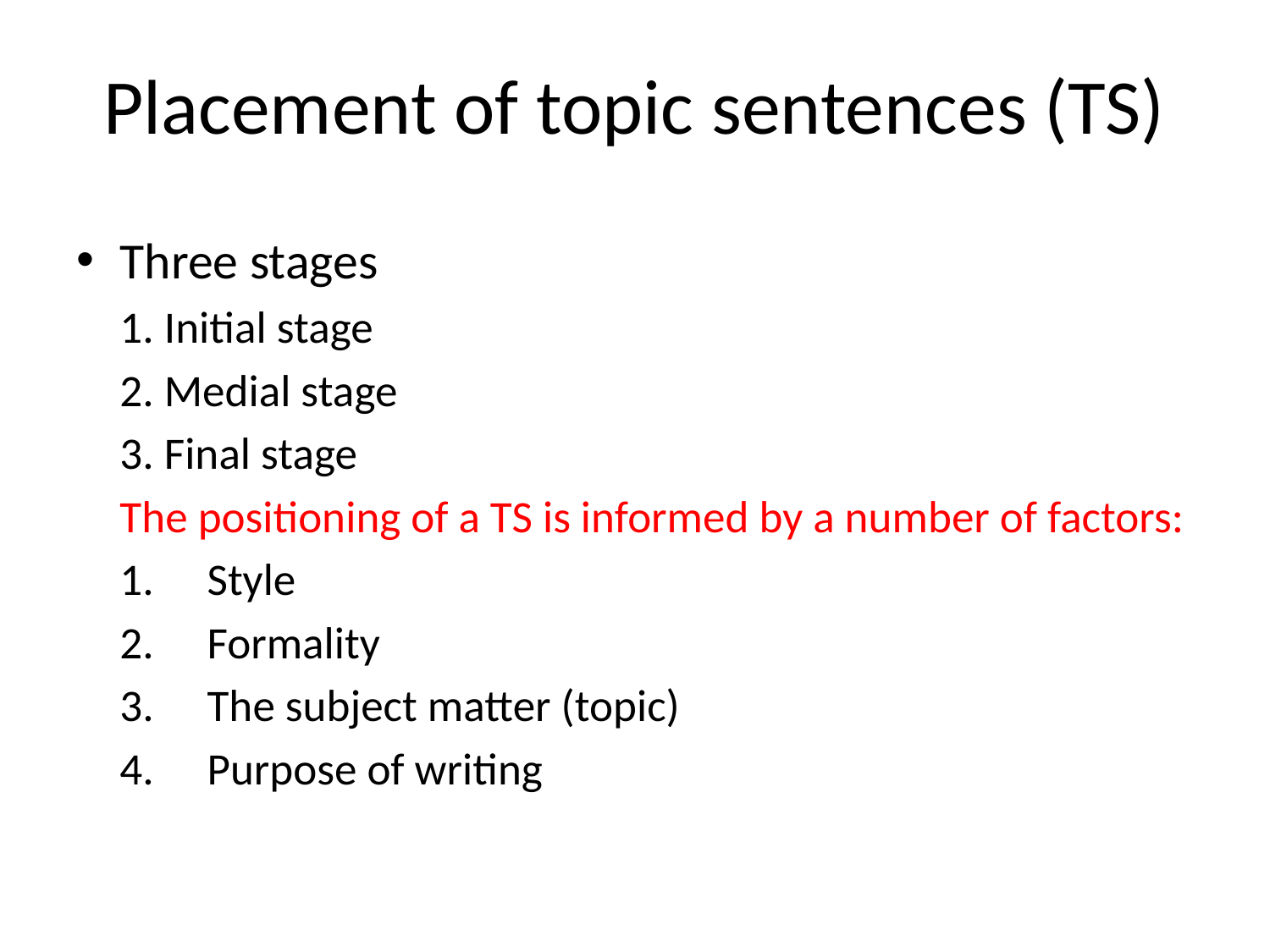

# Placement of topic sentences (TS)
Three stages
1. Initial stage
2. Medial stage
3. Final stage
The positioning of a TS is informed by a number of factors:
Style
Formality
The subject matter (topic)
Purpose of writing